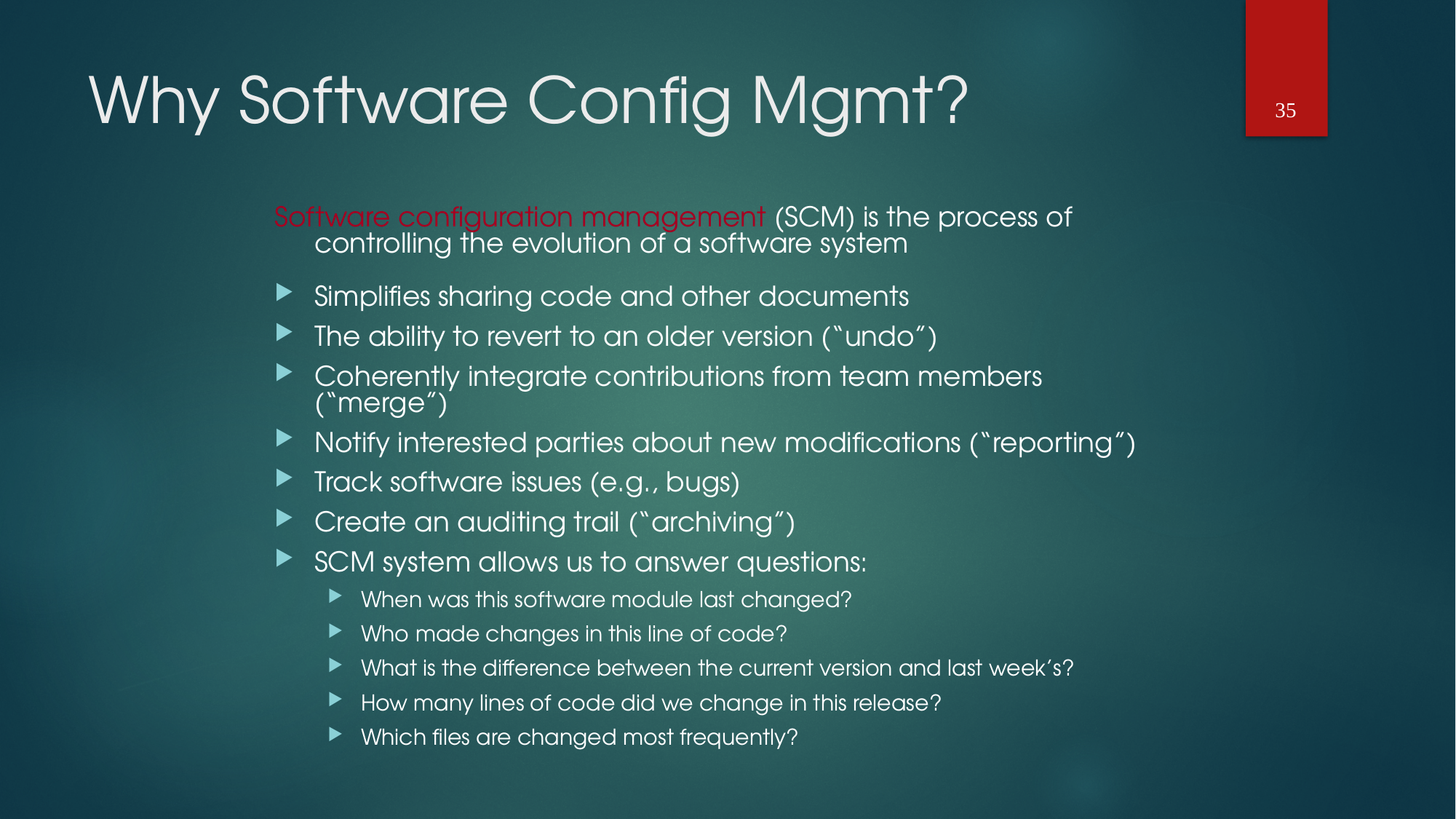

35
# Why Software Config Mgmt?
Software configuration management (SCM) is the process of controlling the evolution of a software system
Simplifies sharing code and other documents
The ability to revert to an older version (“undo”)
Coherently integrate contributions from team members (“merge”)
Notify interested parties about new modifications (“reporting”)
Track software issues (e.g., bugs)
Create an auditing trail (“archiving”)
SCM system allows us to answer questions:
When was this software module last changed?
Who made changes in this line of code?
What is the difference between the current version and last week’s?
How many lines of code did we change in this release?
Which files are changed most frequently?